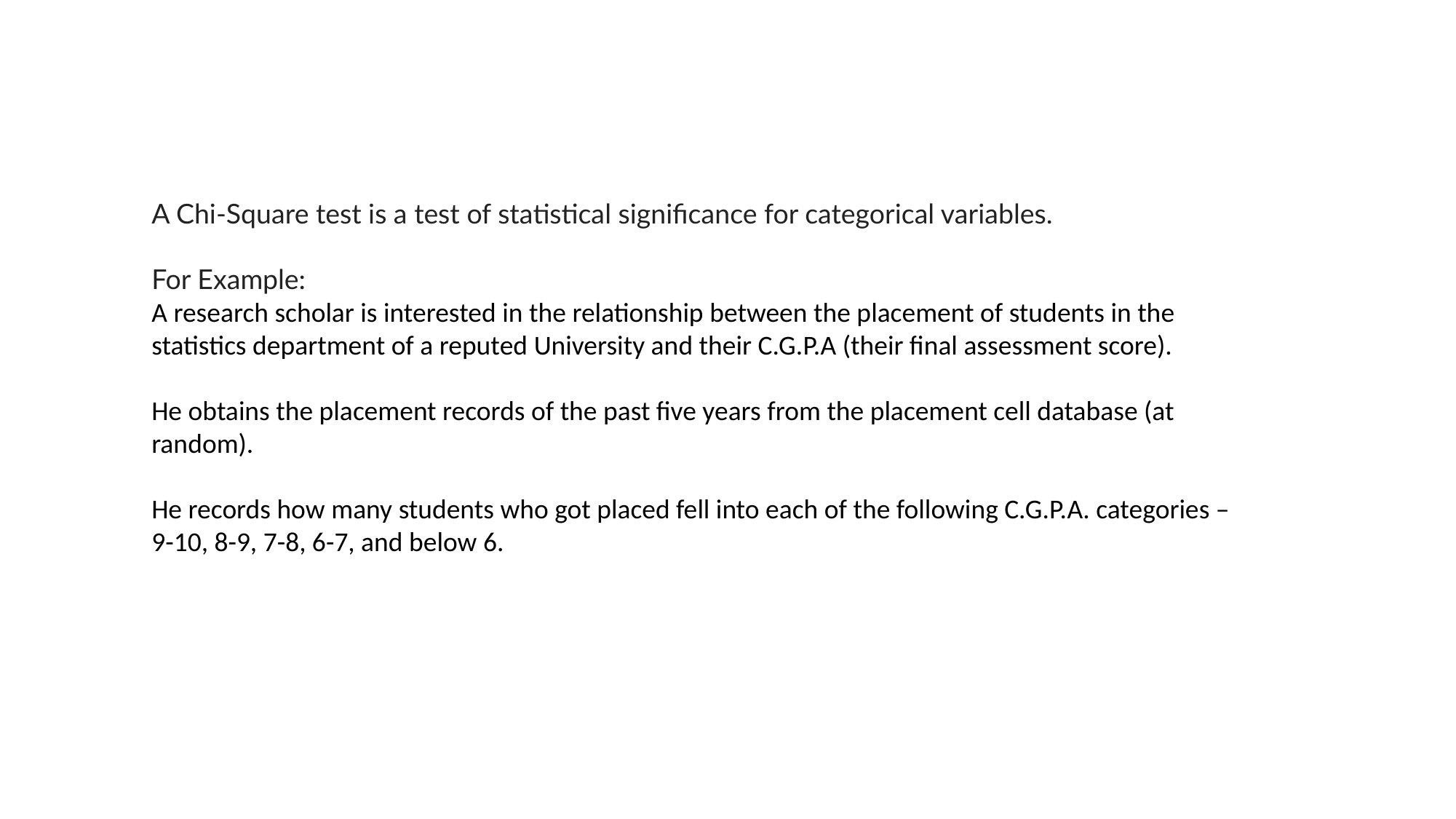

A Chi-Square test is a test of statistical significance for categorical variables.

For Example:
A research scholar is interested in the relationship between the placement of students in the statistics department of a reputed University and their C.G.P.A (their final assessment score).

He obtains the placement records of the past five years from the placement cell database (at random).

He records how many students who got placed fell into each of the following C.G.P.A. categories – 9-10, 8-9, 7-8, 6-7, and below 6.